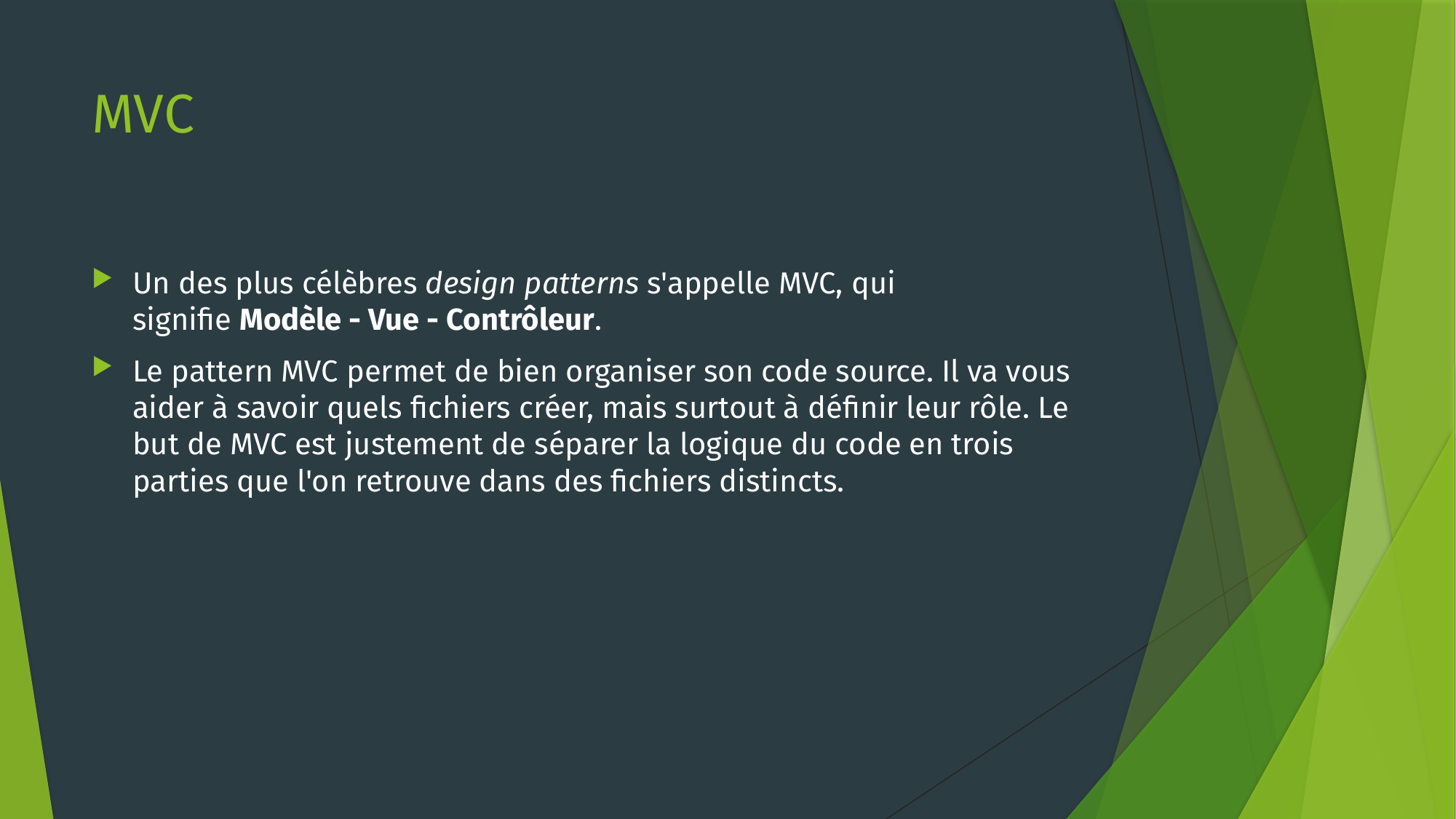

# MVC
Un des plus célèbres design patterns s'appelle MVC, qui signifie Modèle - Vue - Contrôleur.
Le pattern MVC permet de bien organiser son code source. Il va vous aider à savoir quels fichiers créer, mais surtout à définir leur rôle. Le but de MVC est justement de séparer la logique du code en trois parties que l'on retrouve dans des fichiers distincts.